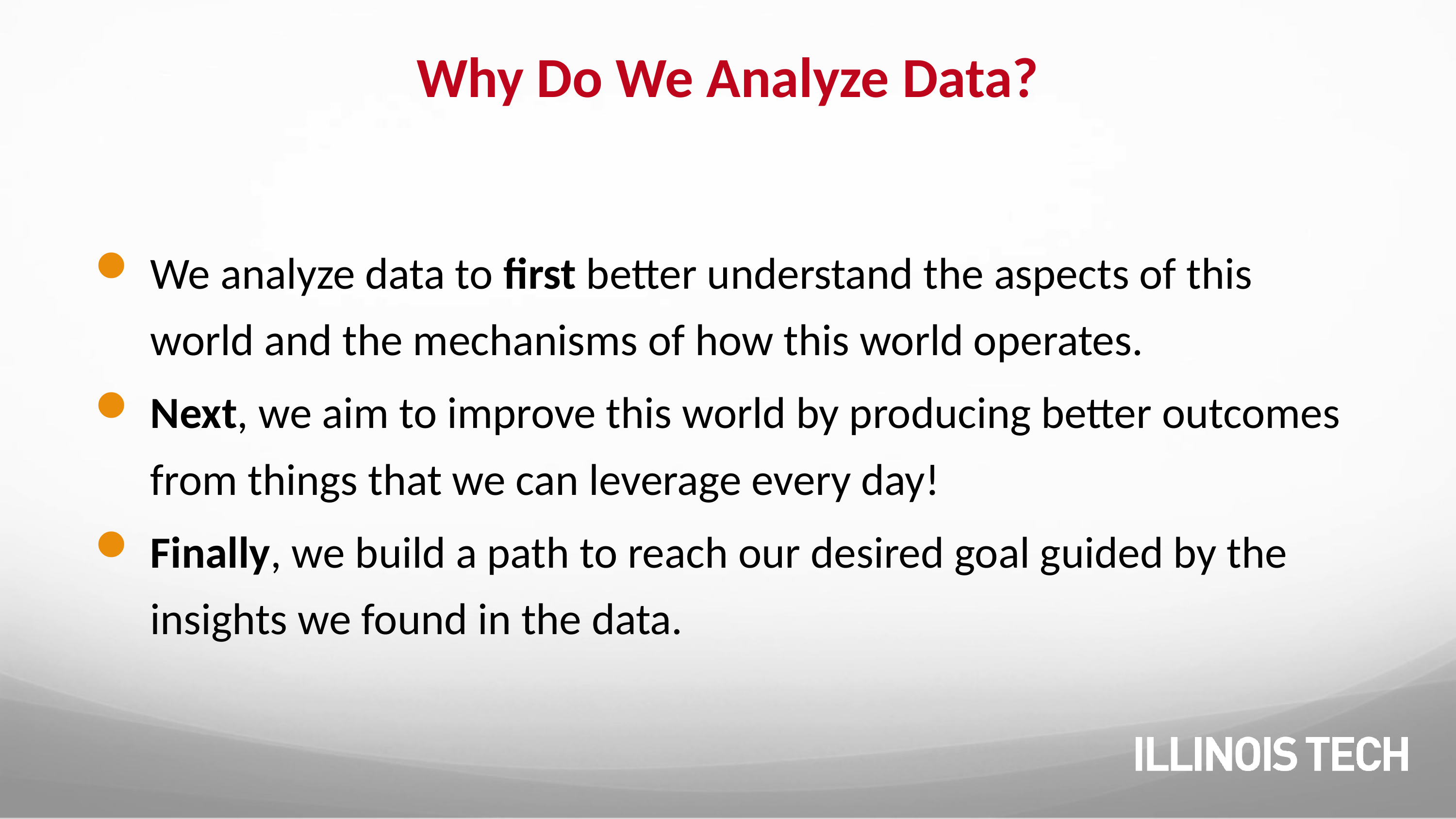

# Why Do We Analyze Data?
We analyze data to first better understand the aspects of this world and the mechanisms of how this world operates.
Next, we aim to improve this world by producing better outcomes from things that we can leverage every day!
Finally, we build a path to reach our desired goal guided by the insights we found in the data.